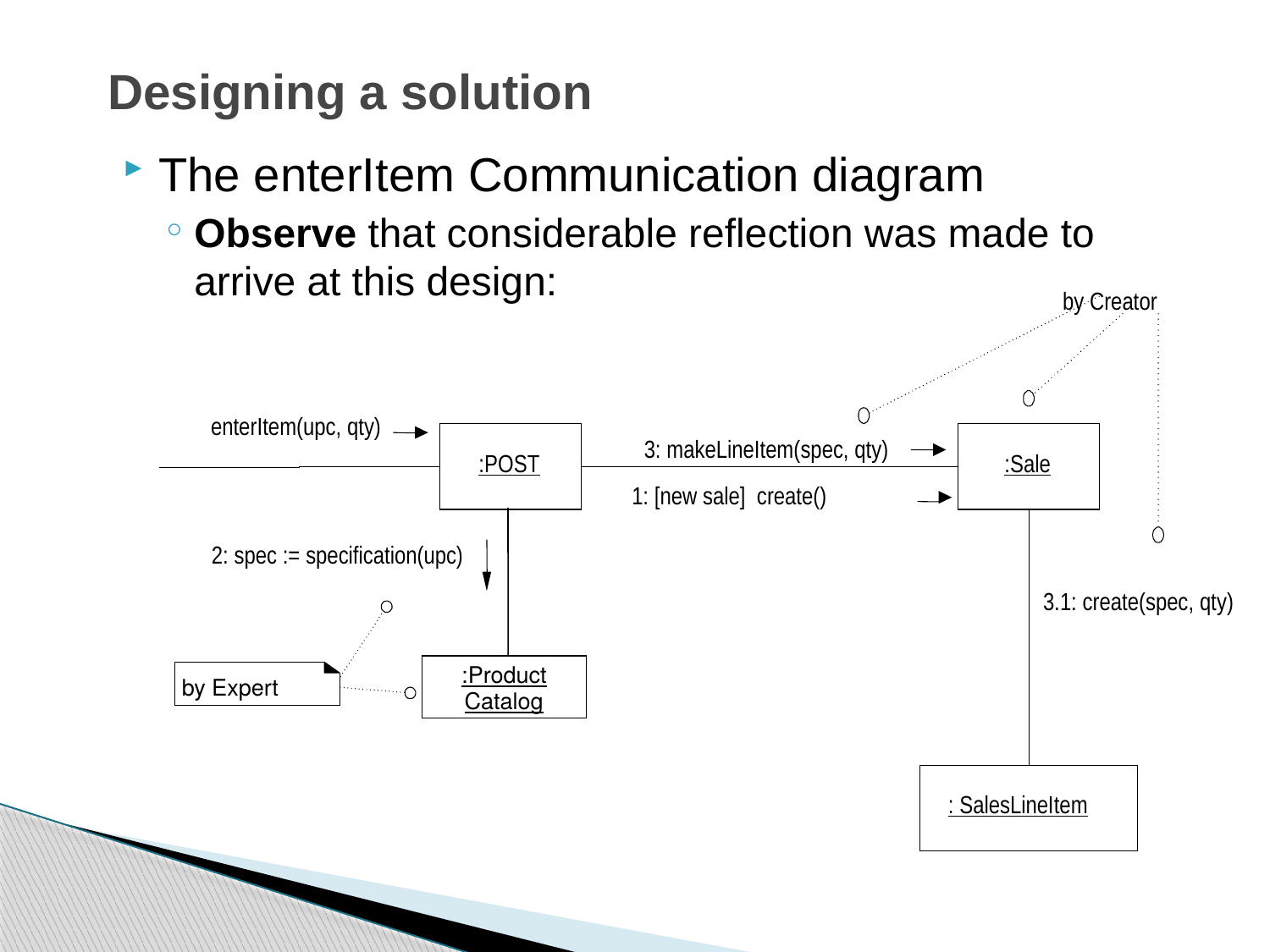

# Designing a solution
The enterItem Communication diagram
Observe that considerable reflection was made to arrive at this design:

by Creator

enterItem(upc, qty)

3: makeLineItem(spec, qty)

:POST
:Sale

1: [new sale]  create()

2: spec := specification(upc)

3.1: create(spec, qty)

:Product

by Expert

Catalog

: SalesLineItem